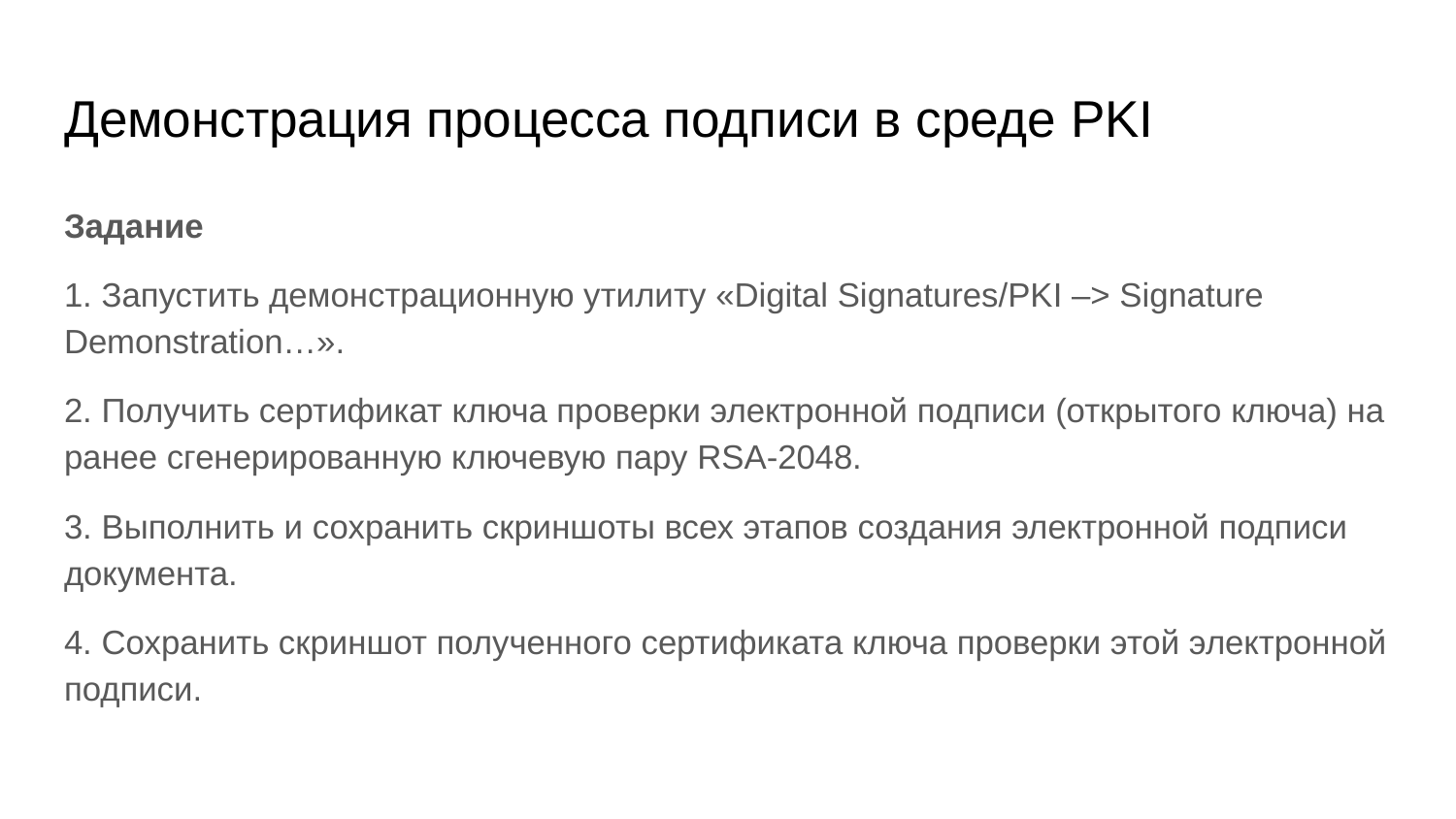

# Демонстрация процесса подписи в среде PKI
Задание
1. Запустить демонстрационную утилиту «Digital Signatures/PKI –> Signature Demonstration…».
2. Получить сертификат ключа проверки электронной подписи (открытого ключа) на ранее сгенерированную ключевую пару RSA-2048.
3. Выполнить и сохранить скриншоты всех этапов создания электронной подписи документа.
4. Сохранить скриншот полученного сертификата ключа проверки этой электронной подписи.